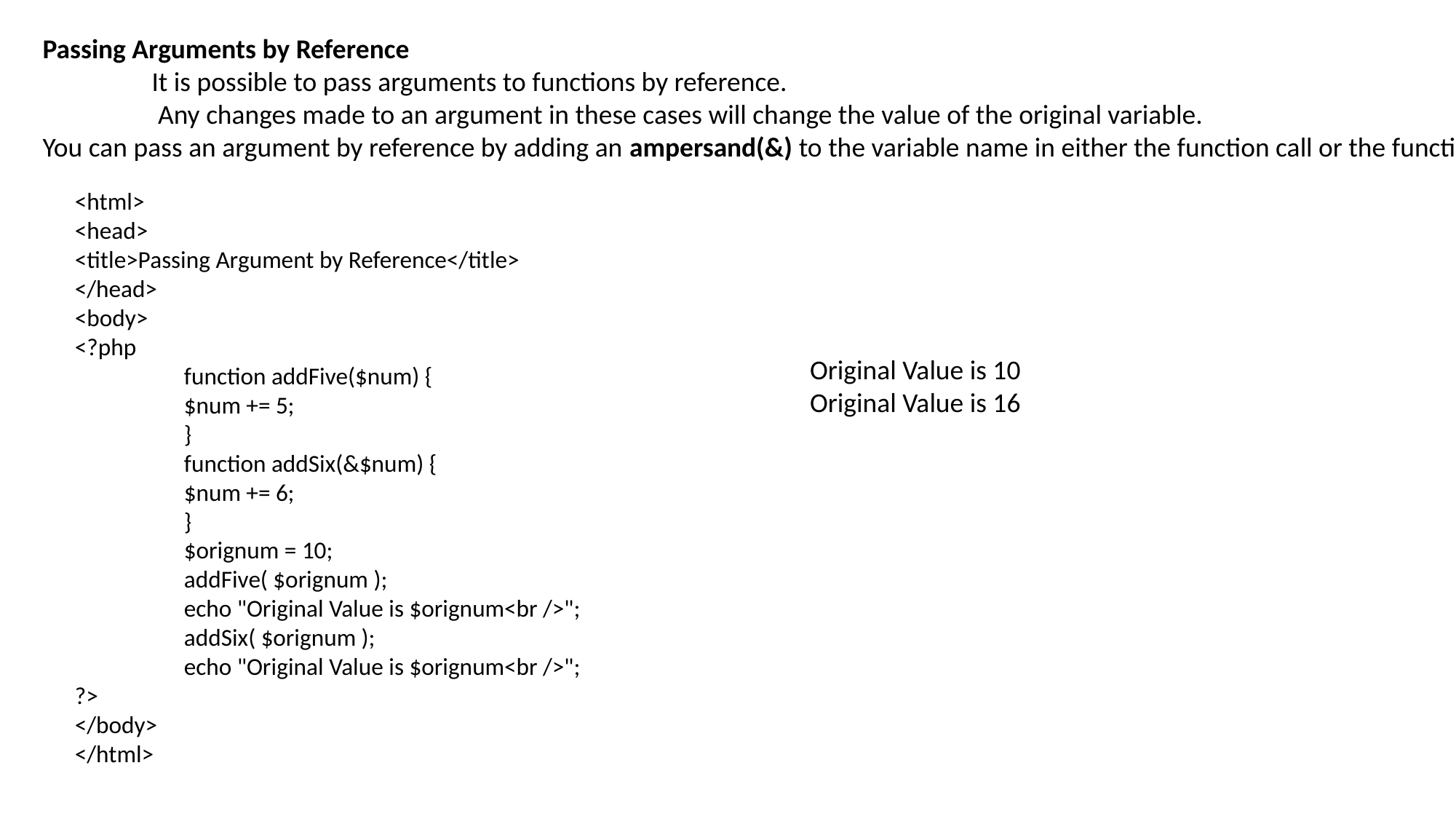

Passing Arguments by Reference
	It is possible to pass arguments to functions by reference.
	 Any changes made to an argument in these cases will change the value of the original variable.
You can pass an argument by reference by adding an ampersand(&) to the variable name in either the function call or the function definition.
<html>
<head>
<title>Passing Argument by Reference</title>
</head>
<body>
<?php
function addFive($num) {
$num += 5;
}
function addSix(&$num) {
$num += 6;
}
$orignum = 10;
addFive( $orignum );
echo "Original Value is $orignum<br />";
addSix( $orignum );
echo "Original Value is $orignum<br />";
?>
</body>
</html>
Original Value is 10
Original Value is 16